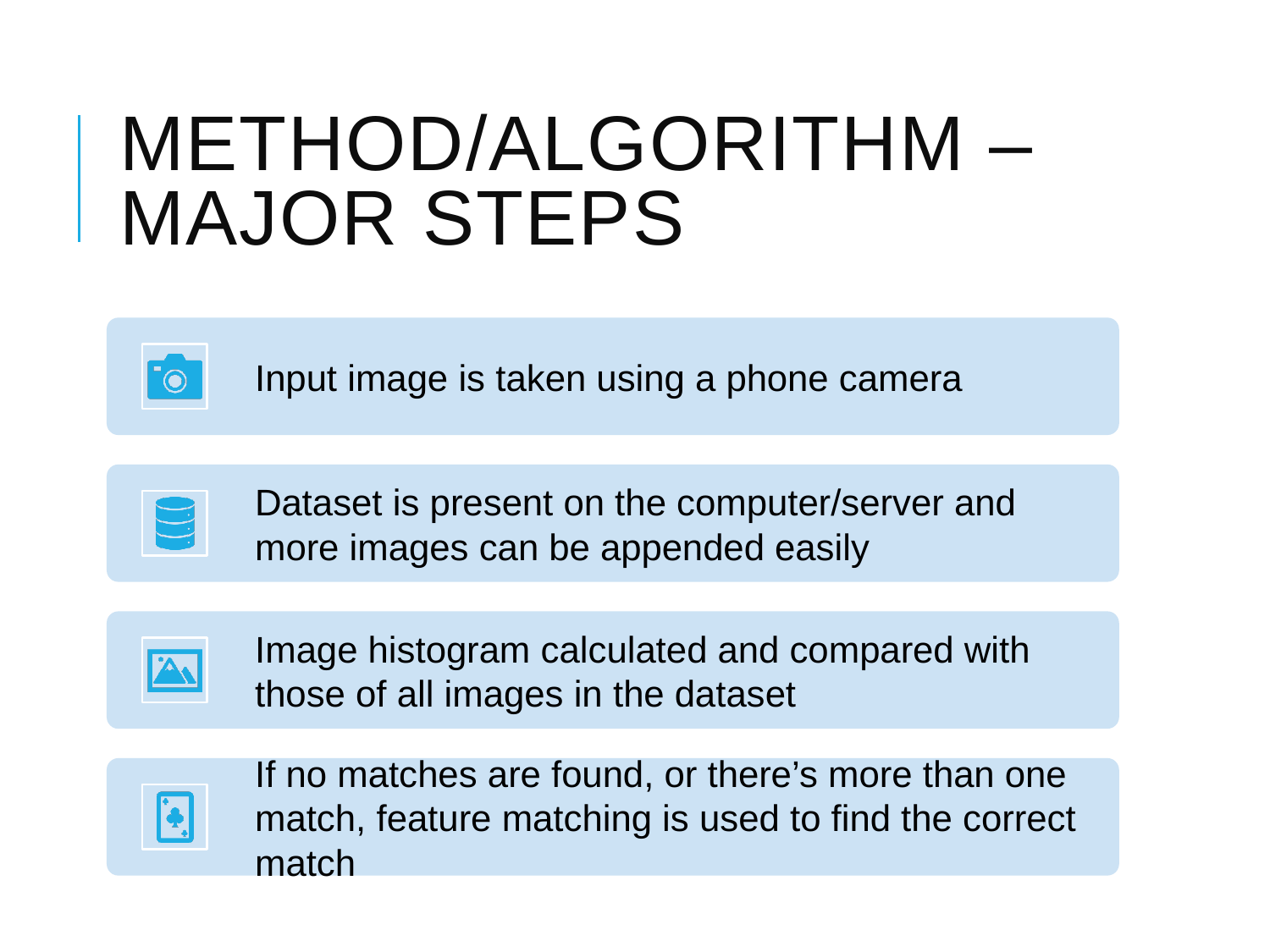

# Method/Algorithm – Major steps
Input image is taken using a phone camera
Dataset is present on the computer/server and more images can be appended easily
Image histogram calculated and compared with those of all images in the dataset
If no matches are found, or there’s more than one match, feature matching is used to find the correct match